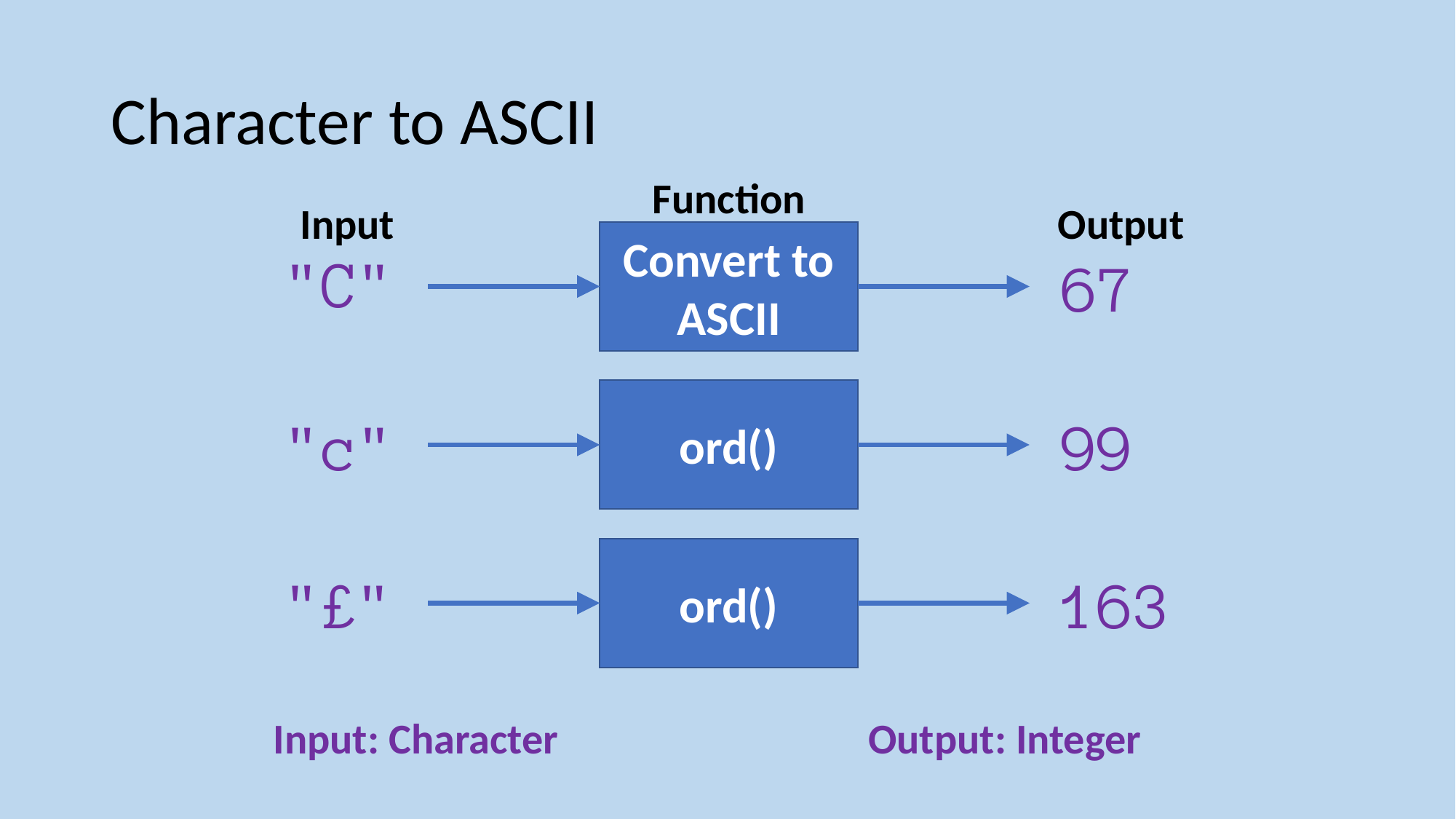

# Character to ASCII
Function
Input
Output
Convert to ASCII
"C"
67
ord()
99
"c"
ord()
163
"£"
Input: Character
Output: Integer